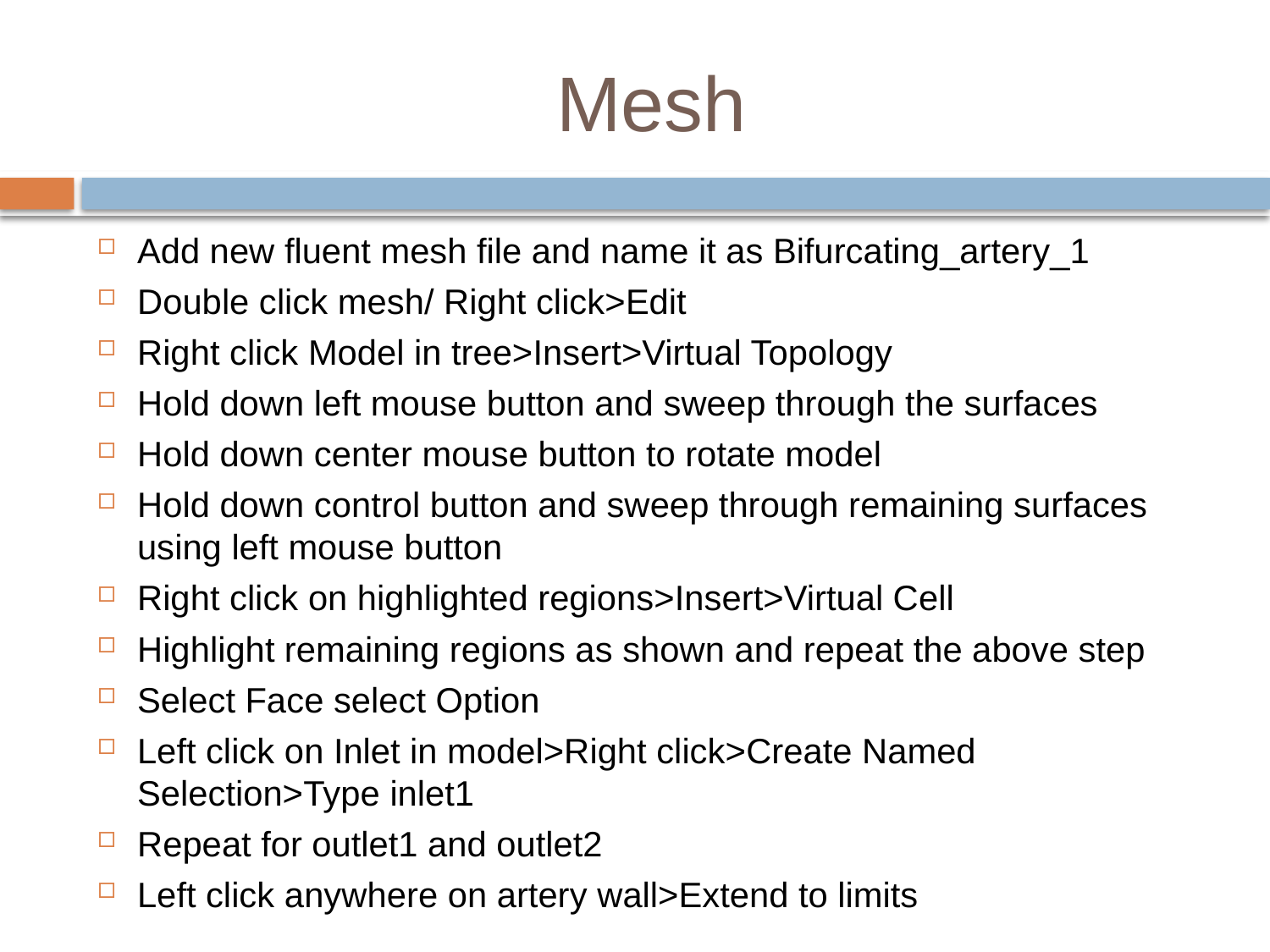

# Mesh
Add new fluent mesh file and name it as Bifurcating_artery_1
Double click mesh/ Right click>Edit
Right click Model in tree>Insert>Virtual Topology
Hold down left mouse button and sweep through the surfaces
Hold down center mouse button to rotate model
Hold down control button and sweep through remaining surfaces using left mouse button
Right click on highlighted regions>Insert>Virtual Cell
Highlight remaining regions as shown and repeat the above step
Select Face select Option
Left click on Inlet in model>Right click>Create Named Selection>Type inlet1
Repeat for outlet1 and outlet2
Left click anywhere on artery wall>Extend to limits